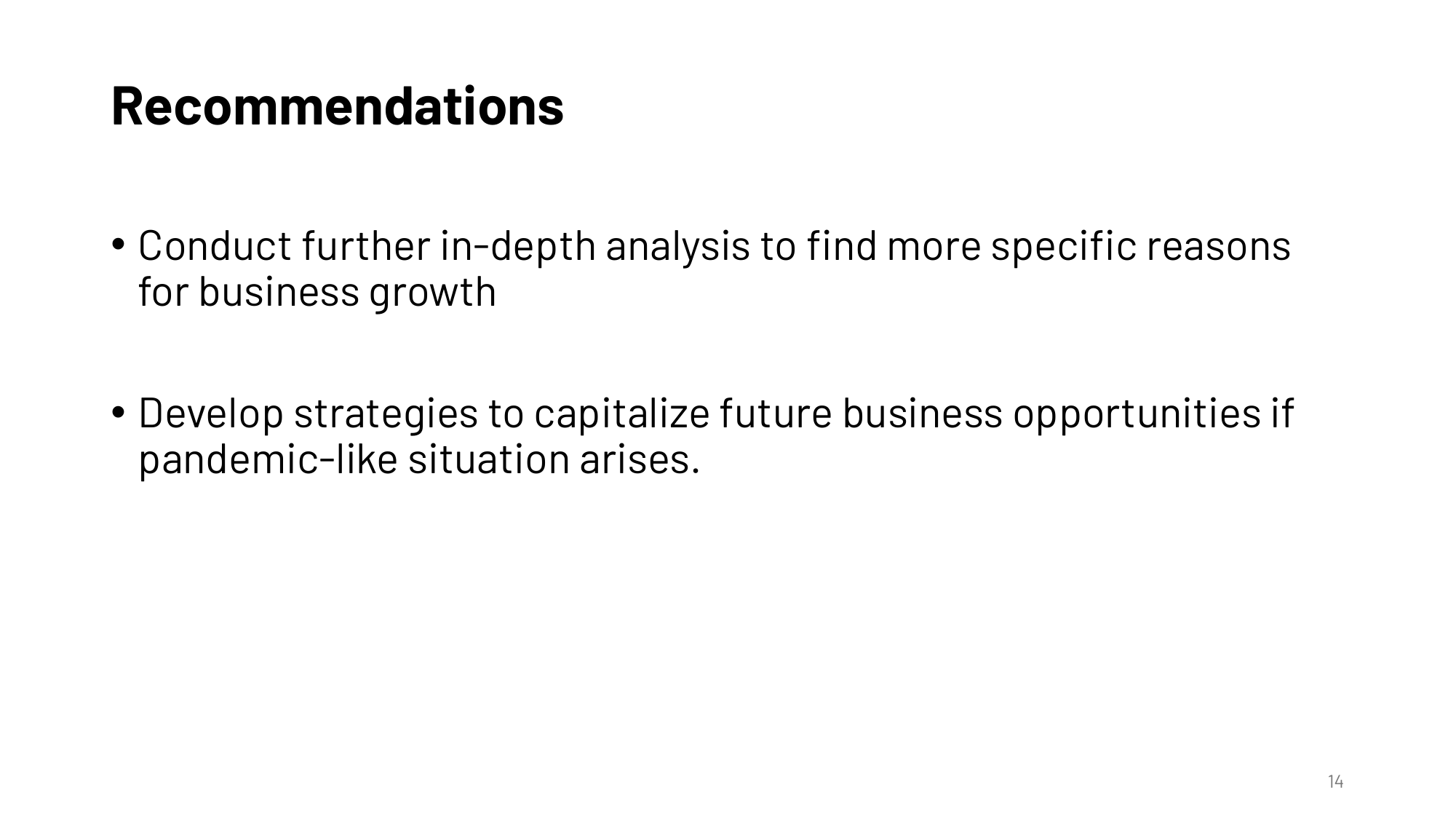

# Recommendations
Conduct further in-depth analysis to find more specific reasons for business growth

Develop strategies to capitalize future business opportunities if pandemic-like situation arises.
14